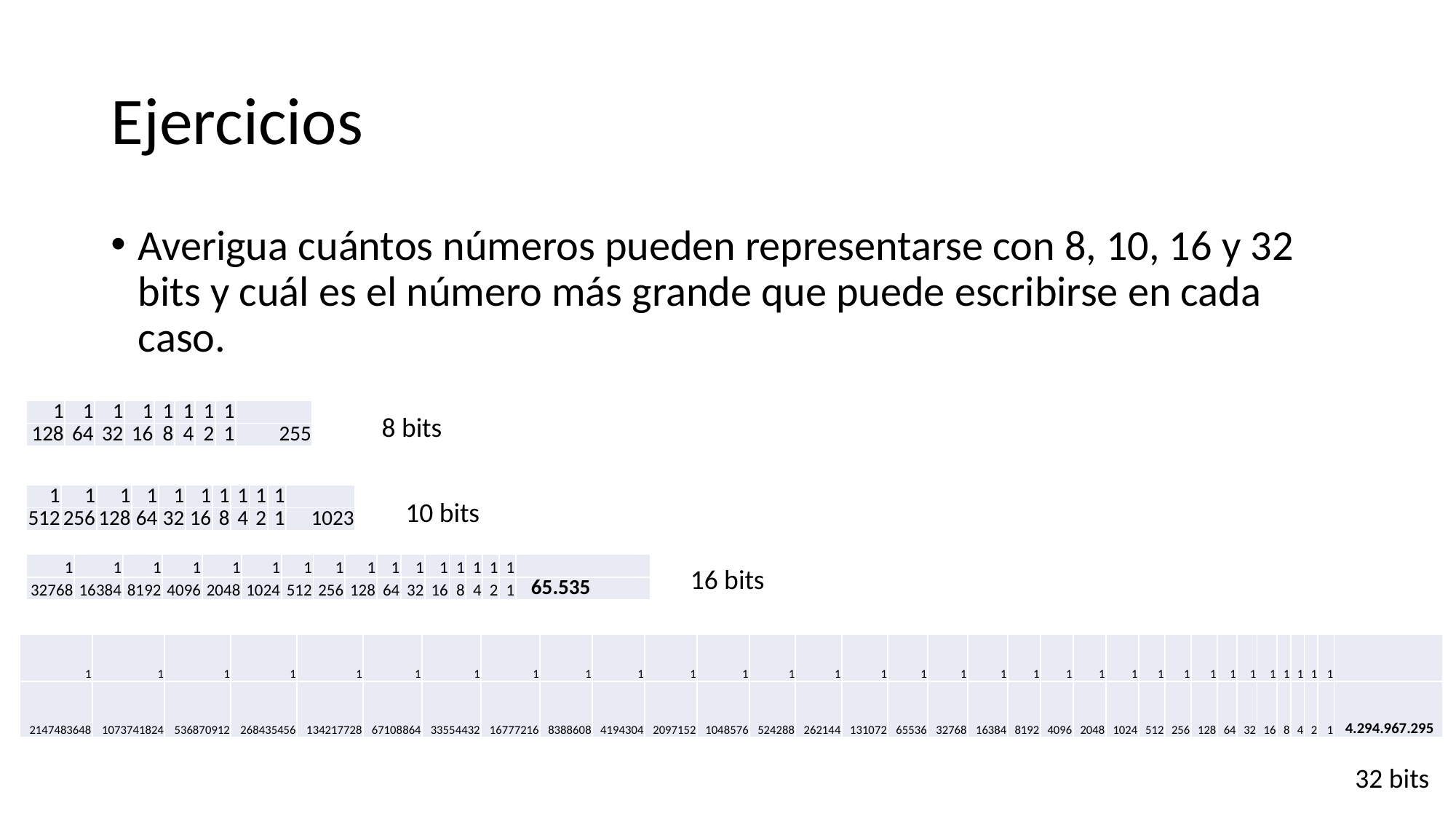

# Ejercicios
Averigua cuántos números pueden representarse con 8, 10, 16 y 32 bits y cuál es el número más grande que puede escribirse en cada caso.

| 1 | 1 | 1 | 1 | 1 | 1 | 1 | 1 |  |
| --- | --- | --- | --- | --- | --- | --- | --- | --- |
| 128 | 64 | 32 | 16 | 8 | 4 | 2 | 1 | 255 |
8 bits

| 1 | 1 | 1 | 1 | 1 | 1 | 1 | 1 | 1 | 1 |  |
| --- | --- | --- | --- | --- | --- | --- | --- | --- | --- | --- |
| 512 | 256 | 128 | 64 | 32 | 16 | 8 | 4 | 2 | 1 | 1023 |
10 bits
| 1 | 1 | 1 | 1 | 1 | 1 | 1 | 1 | 1 | 1 | 1 | 1 | 1 | 1 | 1 | 1 |  |
| --- | --- | --- | --- | --- | --- | --- | --- | --- | --- | --- | --- | --- | --- | --- | --- | --- |
| 32768 | 16384 | 8192 | 4096 | 2048 | 1024 | 512 | 256 | 128 | 64 | 32 | 16 | 8 | 4 | 2 | 1 | 65.535 |
16 bits
| 1 | 1 | 1 | 1 | 1 | 1 | 1 | 1 | 1 | 1 | 1 | 1 | 1 | 1 | 1 | 1 | 1 | 1 | 1 | 1 | 1 | 1 | 1 | 1 | 1 | 1 | 1 | 1 | 1 | 1 | 1 | 1 |  |
| --- | --- | --- | --- | --- | --- | --- | --- | --- | --- | --- | --- | --- | --- | --- | --- | --- | --- | --- | --- | --- | --- | --- | --- | --- | --- | --- | --- | --- | --- | --- | --- | --- |
| 2147483648 | 1073741824 | 536870912 | 268435456 | 134217728 | 67108864 | 33554432 | 16777216 | 8388608 | 4194304 | 2097152 | 1048576 | 524288 | 262144 | 131072 | 65536 | 32768 | 16384 | 8192 | 4096 | 2048 | 1024 | 512 | 256 | 128 | 64 | 32 | 16 | 8 | 4 | 2 | 1 | 4.294.967.295 |
32 bits